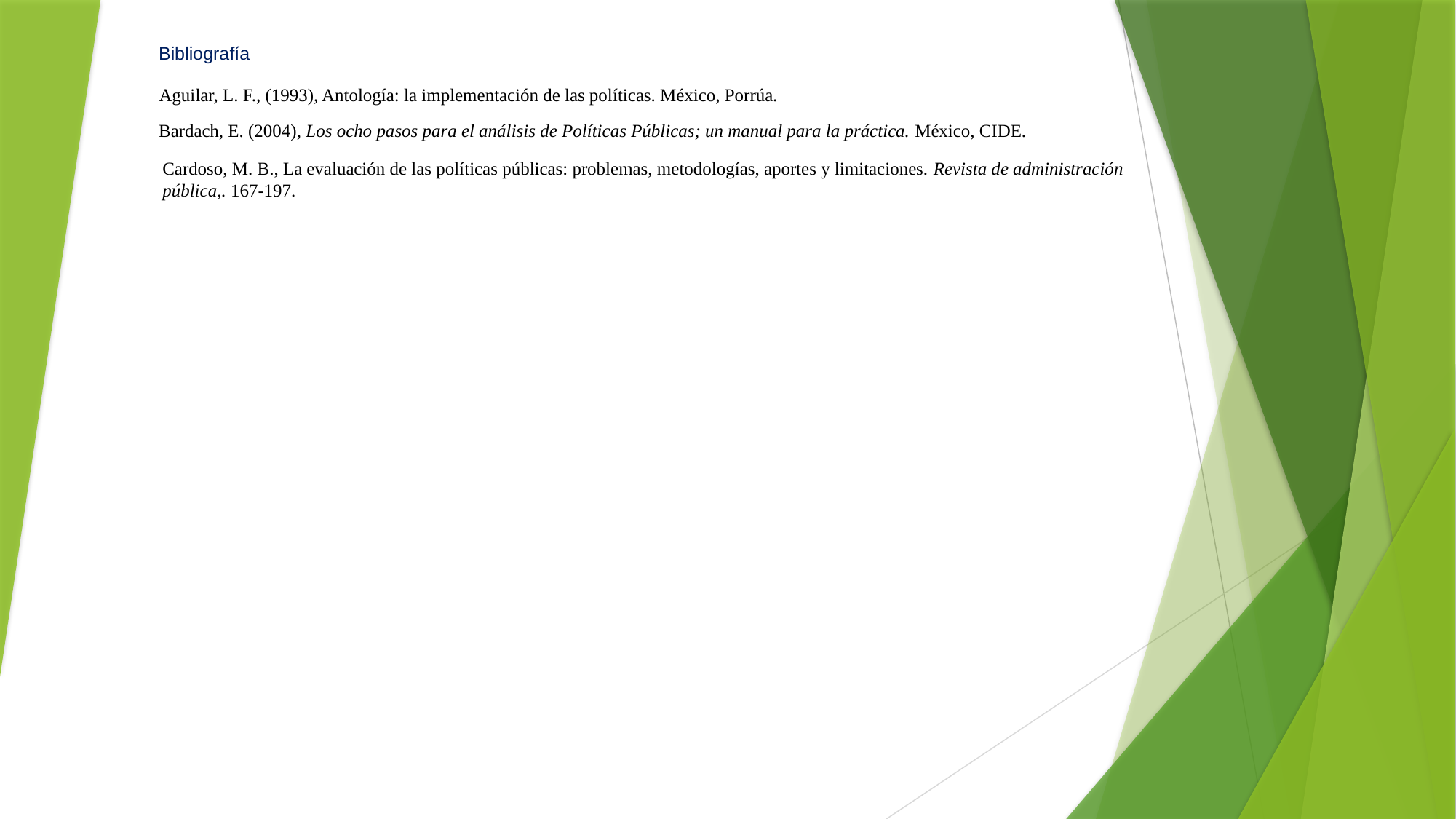

Bibliografía
Aguilar, L. F., (1993), Antología: la implementación de las políticas. México, Porrúa.
Bardach, E. (2004), Los ocho pasos para el análisis de Políticas Públicas; un manual para la práctica. México, CIDE.
Cardoso, M. B., La evaluación de las políticas públicas: problemas, metodologías, aportes y limitaciones. Revista de administración pública,. 167-197.